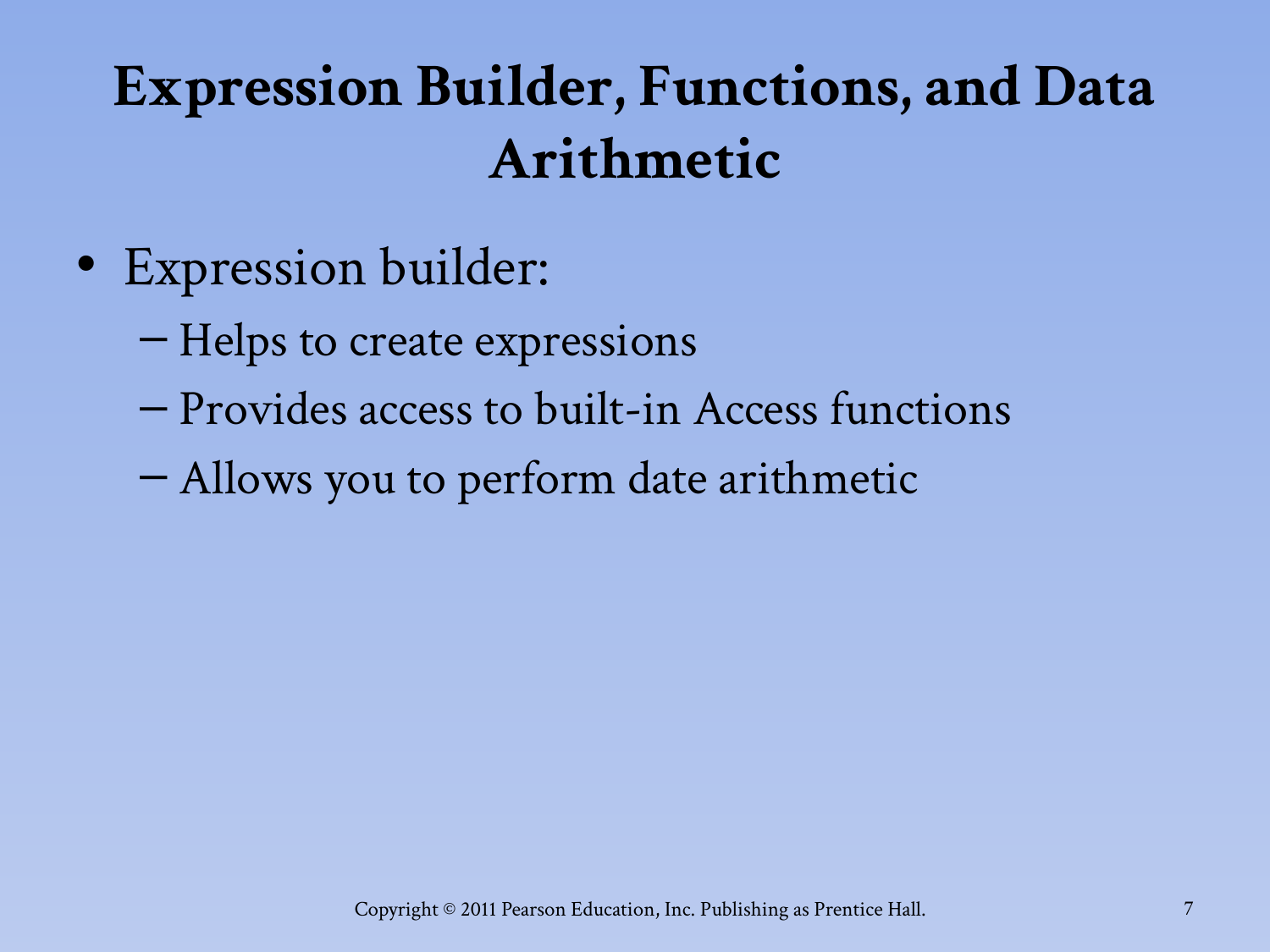

# Expression Builder, Functions, and Data Arithmetic
Expression builder:
Helps to create expressions
Provides access to built-in Access functions
Allows you to perform date arithmetic

Copyright © 2011 Pearson Education, Inc. Publishing as Prentice Hall.

7